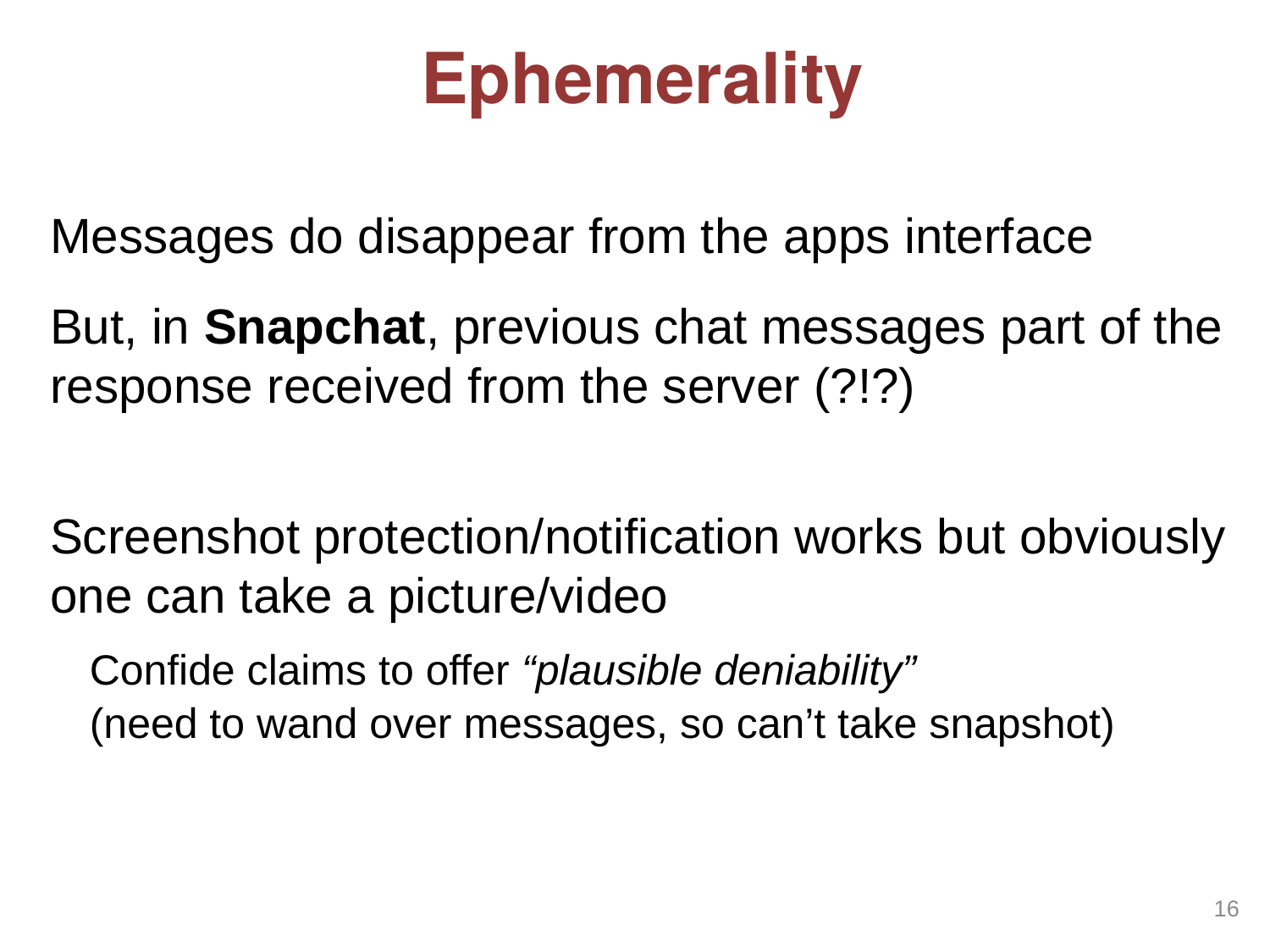

# Ephemerality
Messages do disappear from the apps interface
But, in Snapchat, previous chat messages part of the response received from the server (?!?)
Screenshot protection/notification works but obviously one can take a picture/video
Confide claims to offer “plausible deniability”
(need to wand over messages, so can’t take snapshot)
16